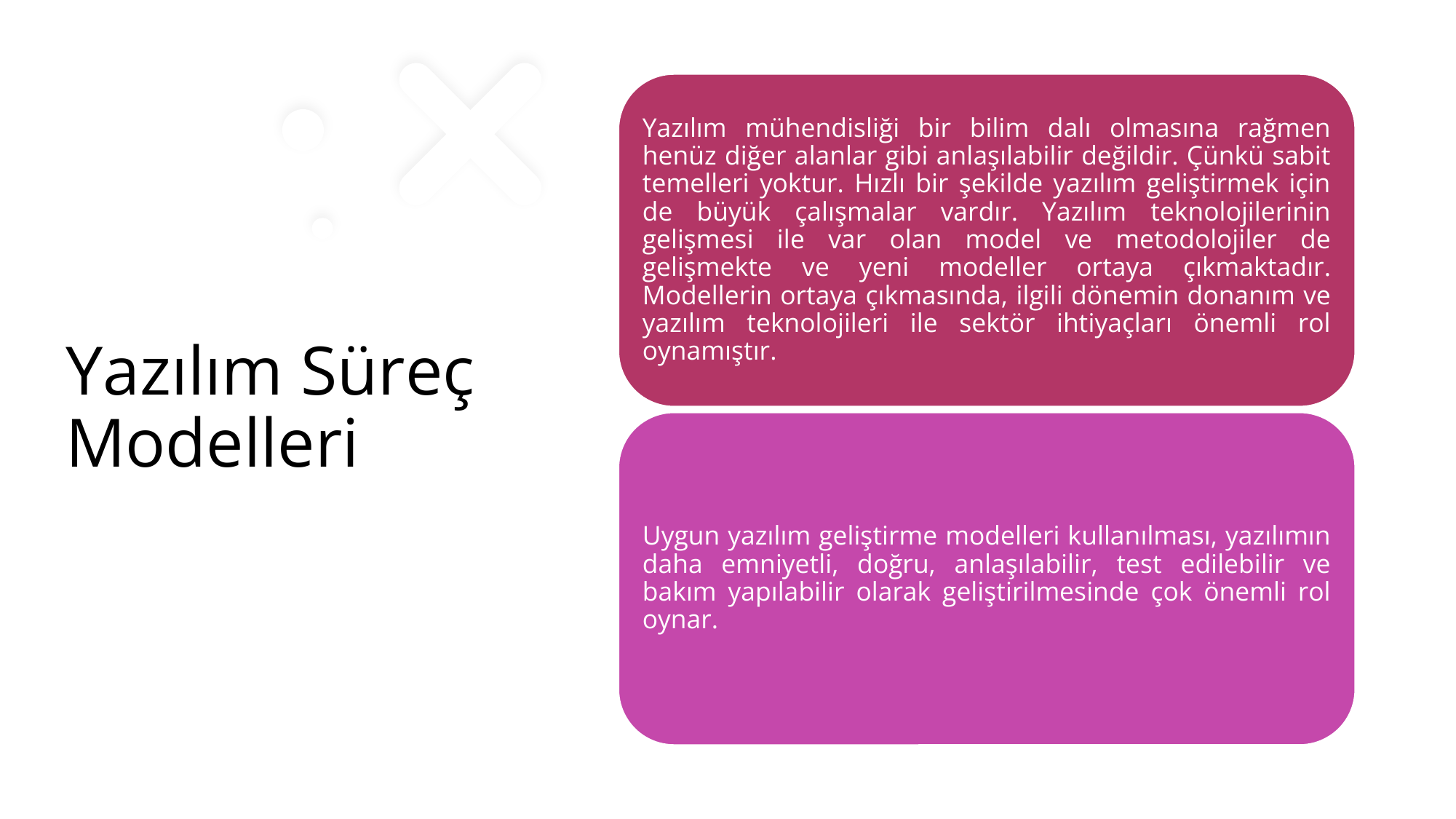

# Yazılım Süreç Modelleri

Yazılım mühendisliği bir bilim dalı olmasına rağmen henüz diğer alanlar gibi anlaşılabilir değildir. Çünkü sabit temelleri yoktur. Hızlı bir şekilde yazılım geliştirmek için de büyük çalışmalar vardır. Yazılım teknolojilerinin gelişmesi ile var olan model ve metodolojiler de gelişmekte ve yeni modeller ortaya çıkmaktadır. Modellerin ortaya çıkmasında, ilgili dönemin donanım ve yazılım teknolojileri ile sektör ihtiyaçları önemli rol oynamıştır.

Uygun yazılım geliştirme modelleri kullanılması, yazılımın daha emniyetli, doğru, anlaşılabilir, test edilebilir ve bakım yapılabilir olarak geliştirilmesinde çok önemli rol oynar.